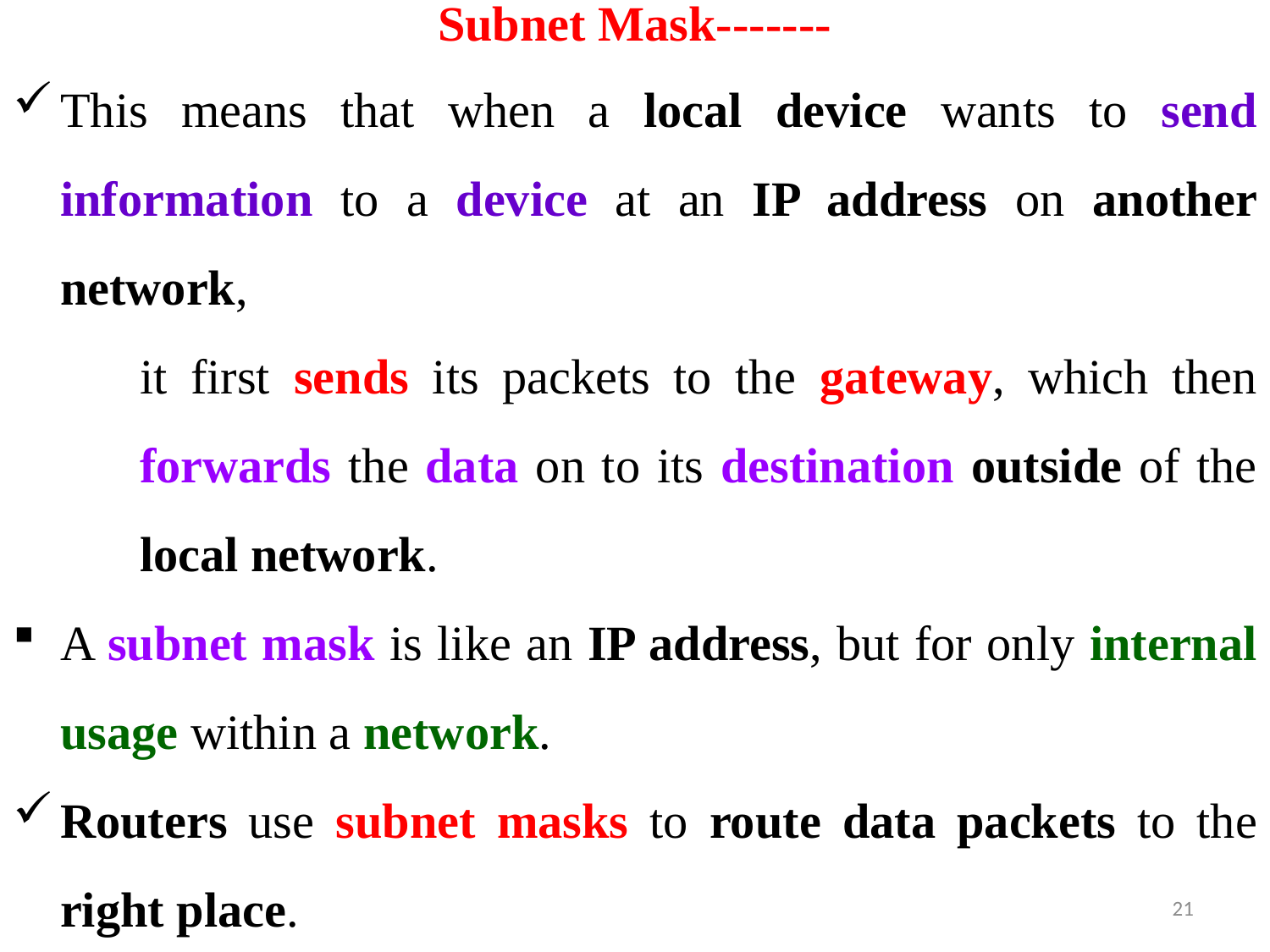

# Subnet Mask-------
This means that when a local device wants to send information to a device at an IP address on another network,
	it first sends its packets to the gateway, which then 	forwards the data on to its destination outside of the 	local network.
A subnet mask is like an IP address, but for only internal usage within a network.
Routers use subnet masks to route data packets to the right place.

21